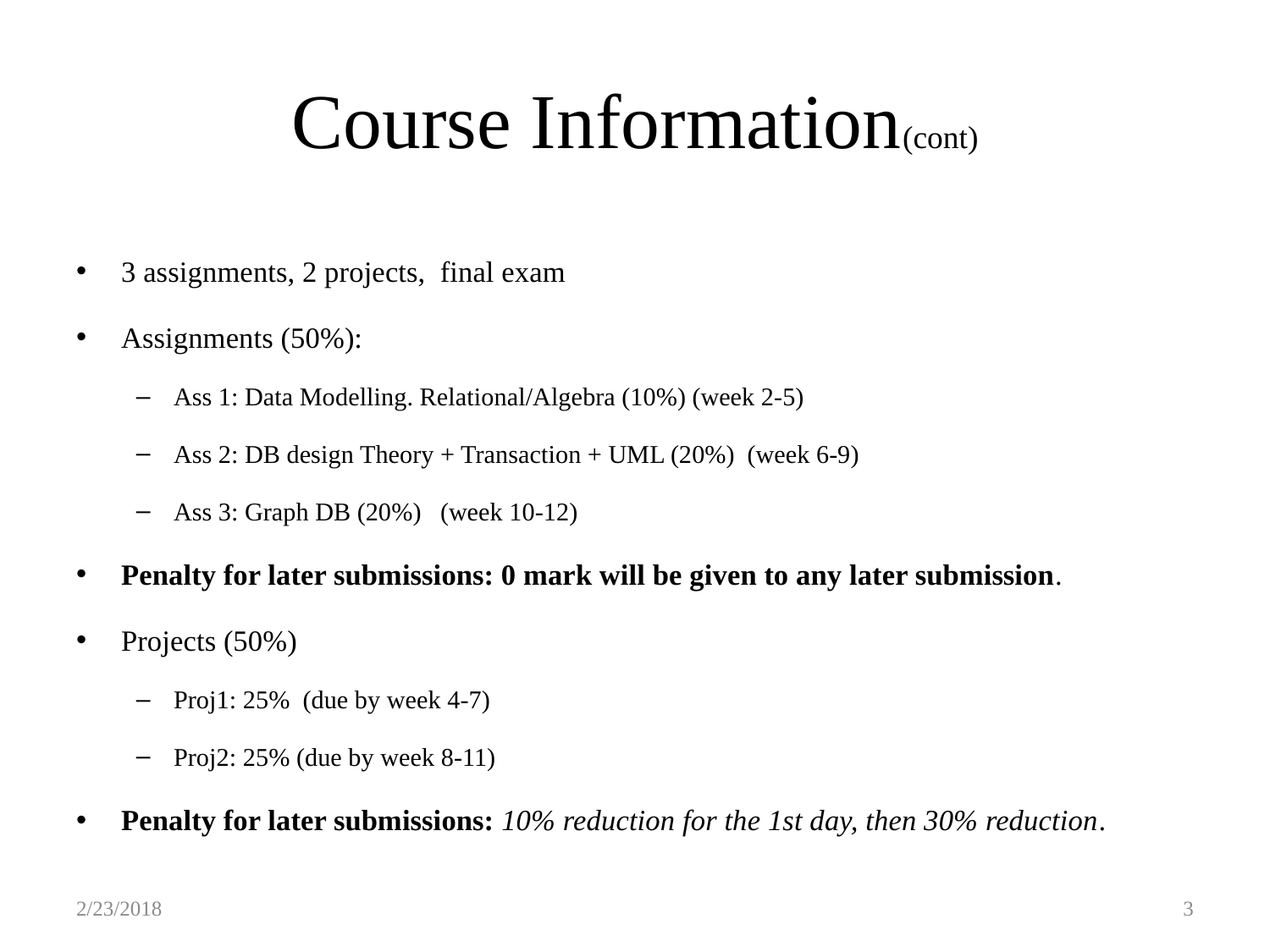

# Course Information(cont)
3 assignments, 2 projects,  final exam
Assignments (50%):
Ass 1: Data Modelling. Relational/Algebra (10%) (week 2-5)
Ass 2: DB design Theory + Transaction + UML (20%)  (week 6-9)
Ass 3: Graph DB (20%)   (week 10-12)
Penalty for later submissions: 0 mark will be given to any later submission.
Projects (50%)
Proj1: 25%  (due by week 4-7)
Proj2: 25% (due by week 8-11)
Penalty for later submissions: 10% reduction for the 1st day, then 30% reduction.
2/23/2018
3